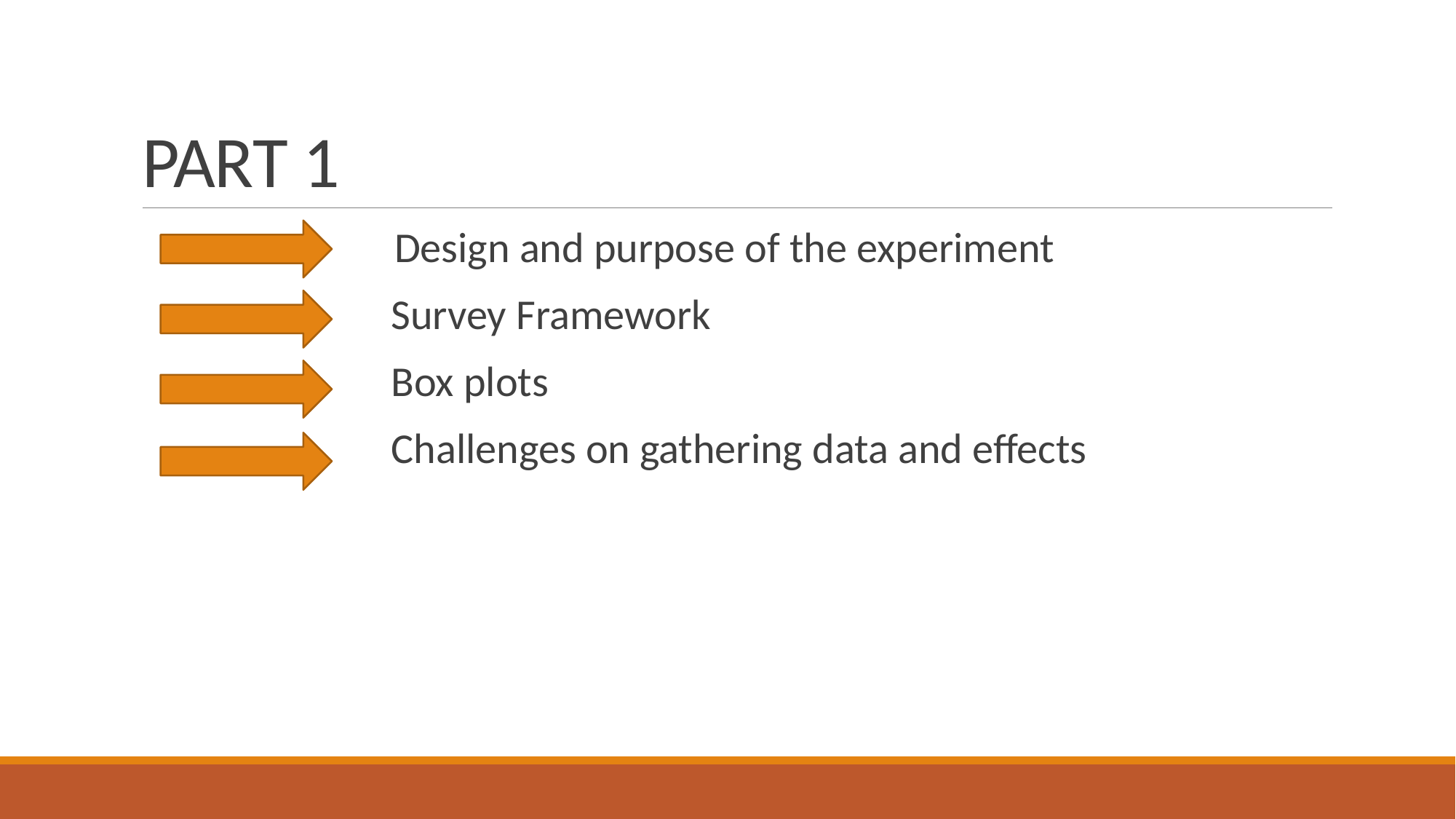

# PART 1
	                Design and purpose of the experiment
                           Survey Framework
                           Box plots
                           Challenges on gathering data and effects